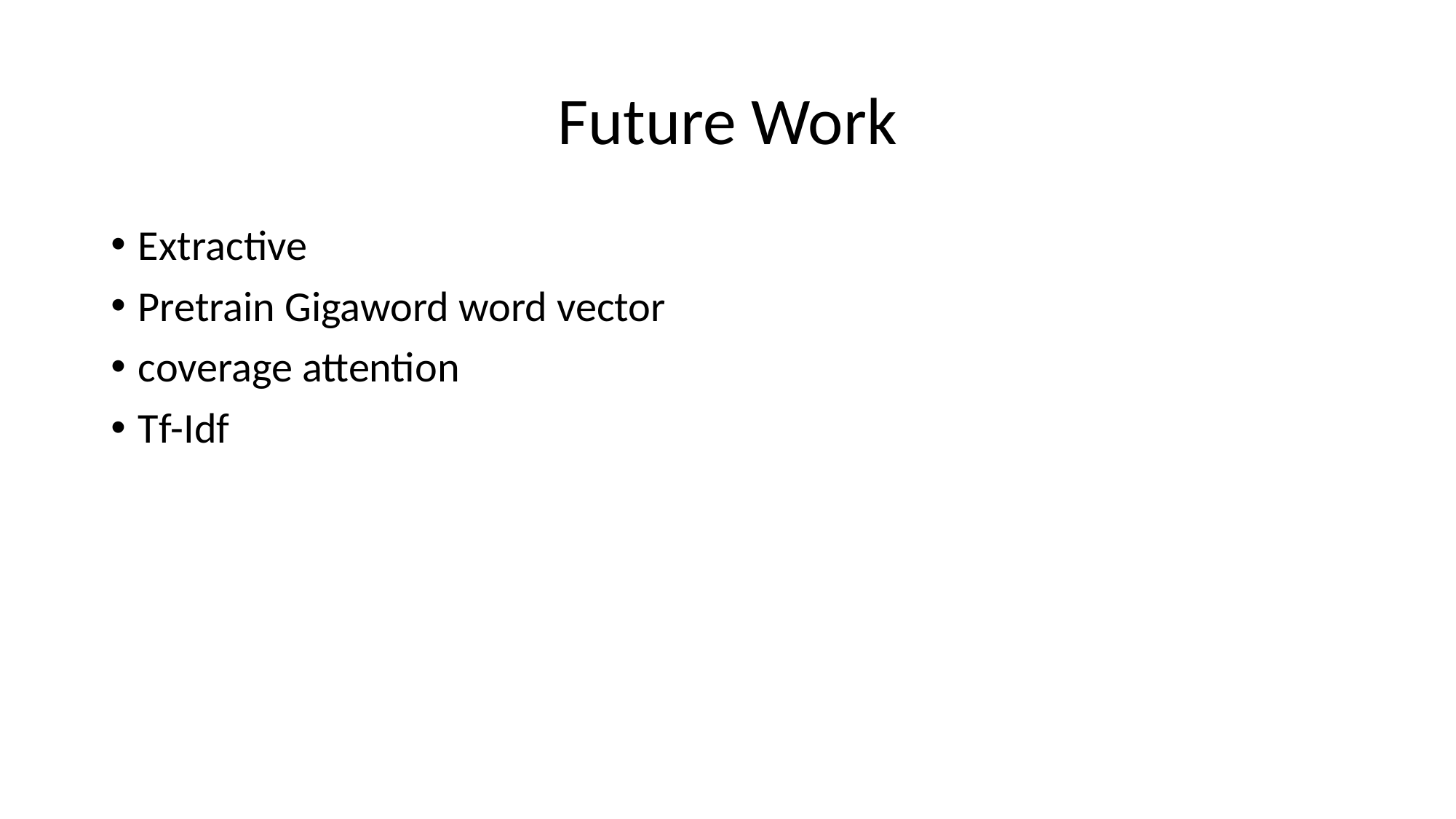

# Future Work
Extractive
Pretrain Gigaword word vector
coverage attention
Tf-Idf